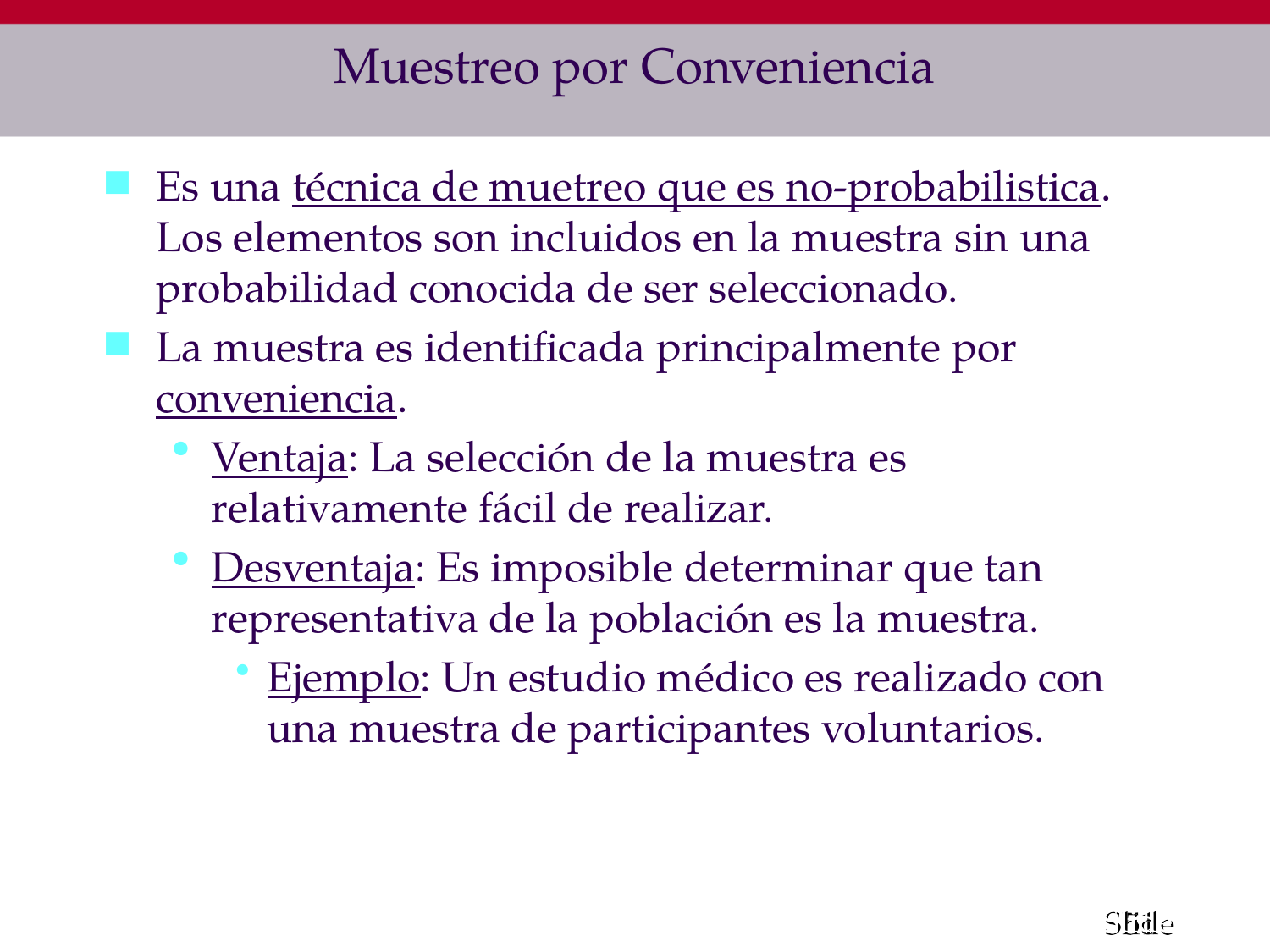

# Muestreo por Conveniencia
Es una técnica de muetreo que es no-probabilistica. Los elementos son incluidos en la muestra sin una probabilidad conocida de ser seleccionado.
La muestra es identificada principalmente por conveniencia.
Ventaja: La selección de la muestra es relativamente fácil de realizar.
Desventaja: Es imposible determinar que tan representativa de la población es la muestra.
Ejemplo: Un estudio médico es realizado con una muestra de participantes voluntarios.